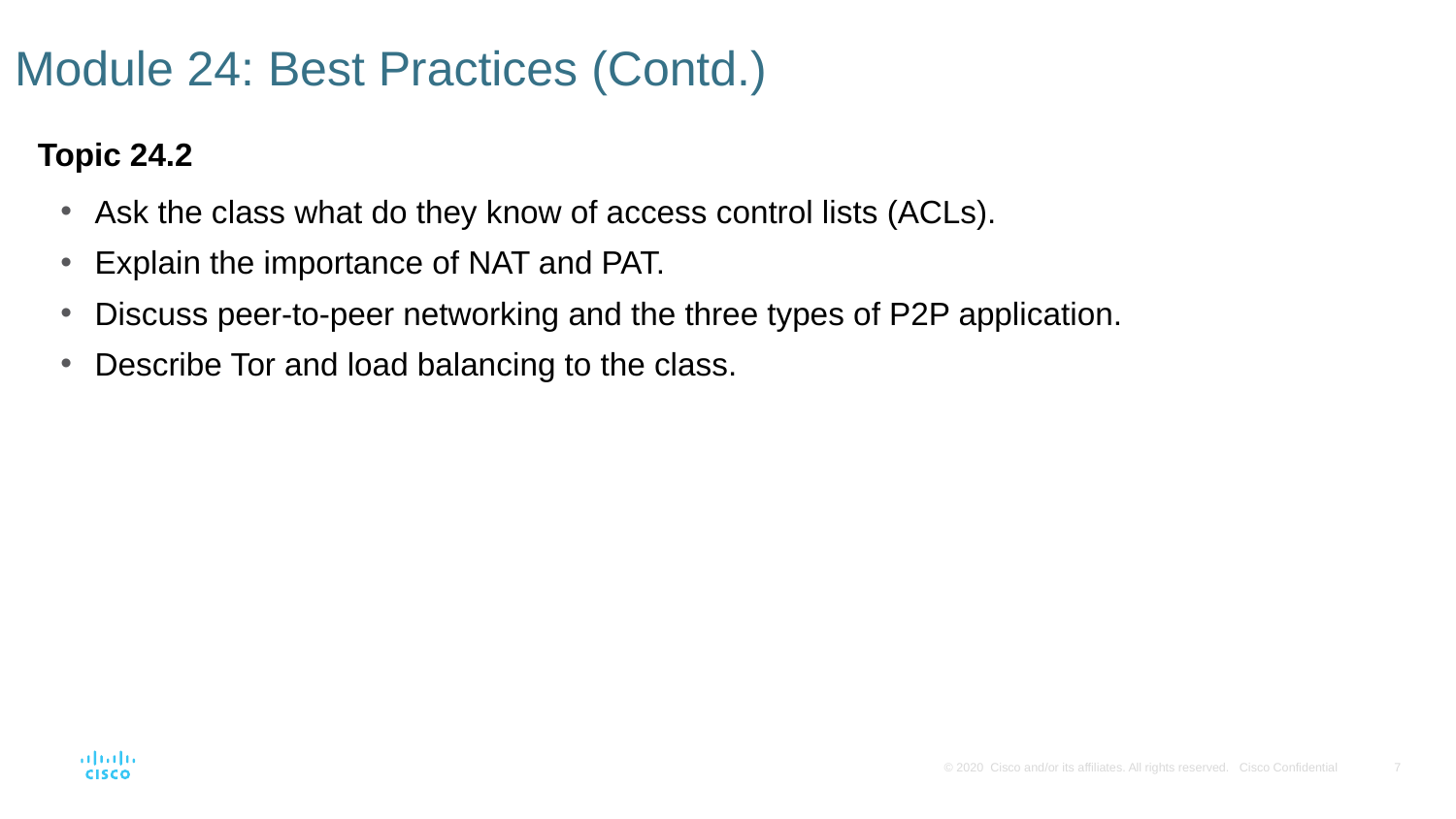

# Module 24: Best Practices (Contd.)
Topic 24.2
Ask the class what do they know of access control lists (ACLs).
Explain the importance of NAT and PAT.
Discuss peer-to-peer networking and the three types of P2P application.
Describe Tor and load balancing to the class.